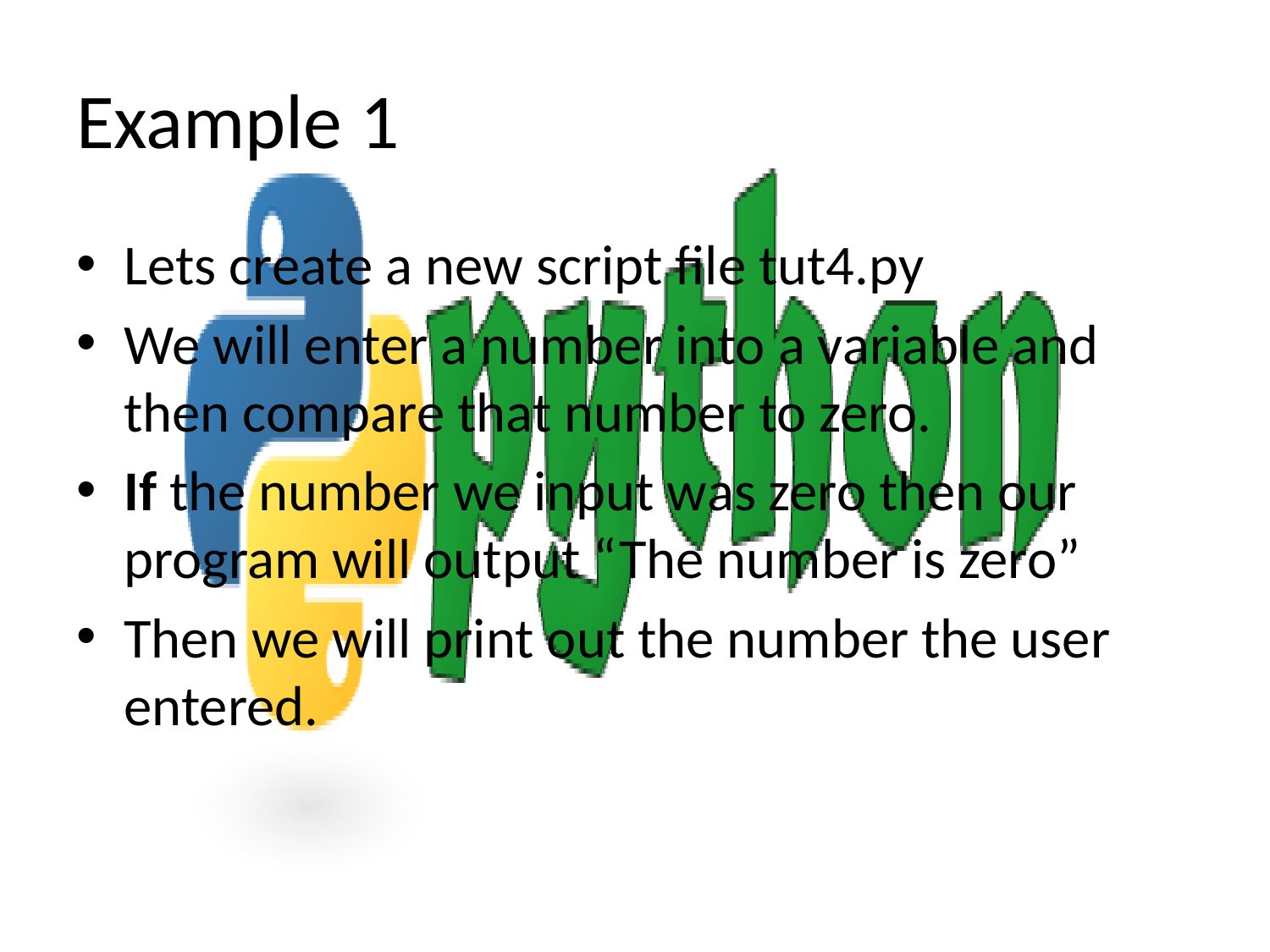

# Example 1
Lets create a new script file tut4.py
We will enter a number into a variable and then compare that number to zero.
If the number we input was zero then our program will output “The number is zero”
Then we will print out the number the user entered.